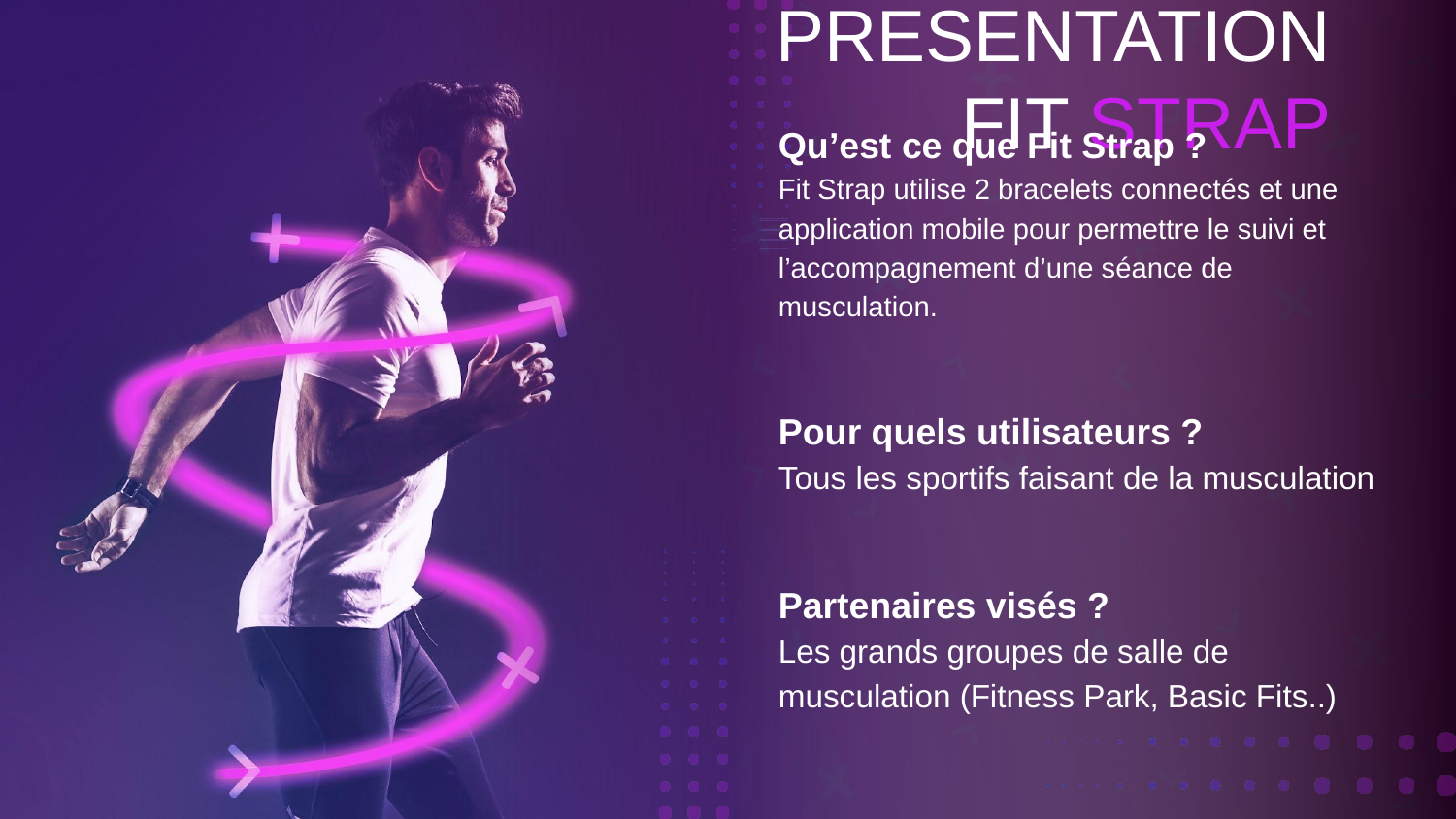

# PRESENTATION FIT STRAP
Qu’est ce que Fit Strap ?
Fit Strap utilise 2 bracelets connectés et une application mobile pour permettre le suivi et l’accompagnement d’une séance de musculation.

Pour quels utilisateurs ?
Tous les sportifs faisant de la musculation

Partenaires visés ?
Les grands groupes de salle de musculation (Fitness Park, Basic Fits..)